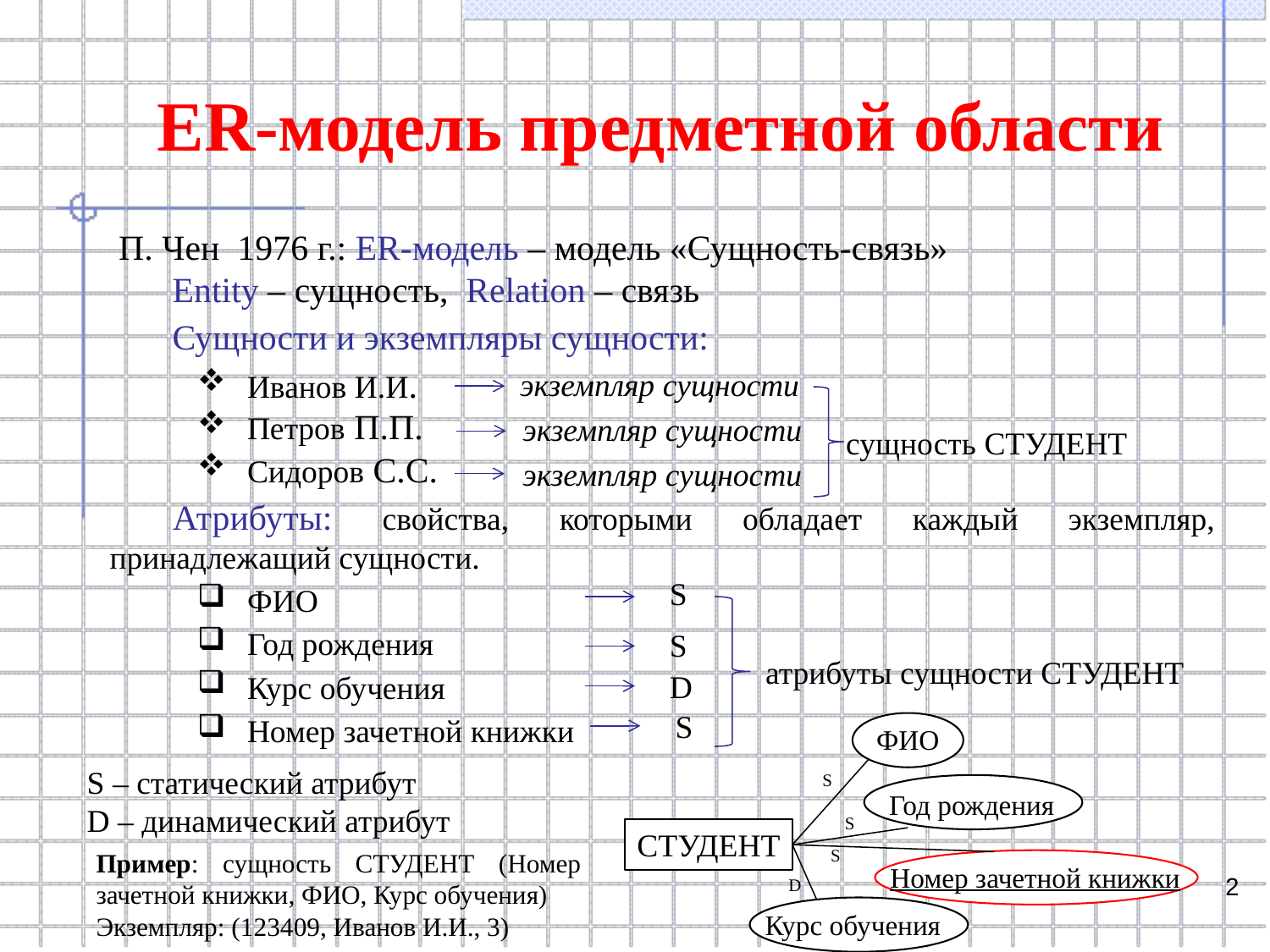

# ER-модель предметной области
 П. Чен  1976 г.: ER-модель – модель «Сущность-связь»
Entity – сущность,  Relation – связь
	Сущности и экземпляры сущности:
Иванов И.И.
Петров П.П.
Сидоров С.С.
Атрибуты: свойства, которыми обладает каждый экземпляр, принадлежащий сущности.
ФИО
Год рождения
Курс обучения
Номер зачетной книжки
экземпляр сущности

экземпляр сущности
сущность СТУДЕНТ
экземпляр сущности
S

S
атрибуты сущности СТУДЕНТ
D
S

ФИО
S – статический атрибут
D – динамический атрибут
S

Год рождения
S
СТУДЕНТ

S
Пример: сущность СТУДЕНТ (Номер зачетной книжки, ФИО, Курс обучения)
Экземпляр: (123409, Иванов И.И., 3)

Номер зачетной книжки
2
D

Курс обучения